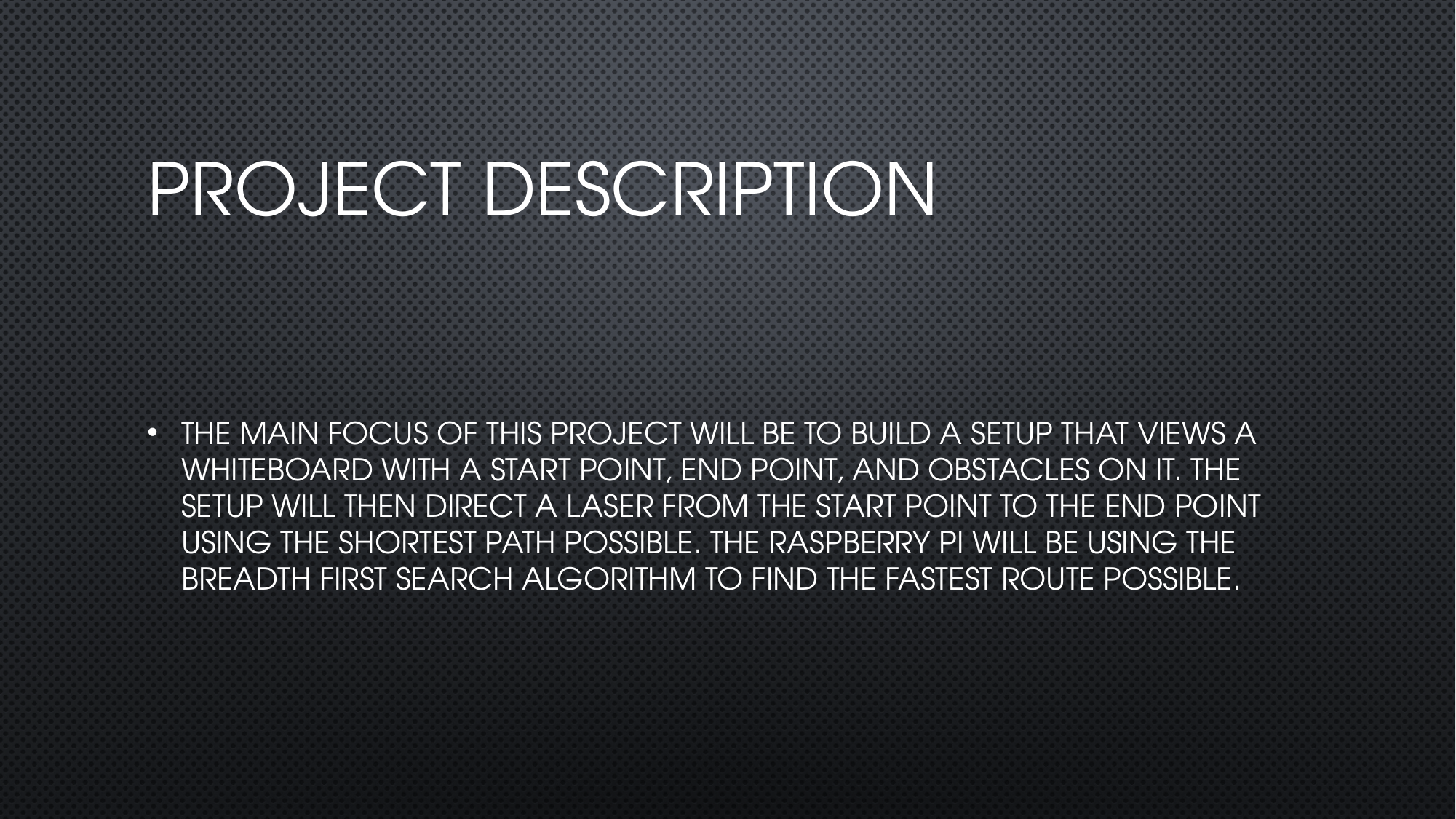

# Project Description
The main focus of this project will be to build a setup that views a whiteboard with a start point, end point, and obstacles on it. The setup will then direct a laser from the start point to the end point using the shortest path possible. The Raspberry Pi will be using the  Breadth First Search algorithm to find the fastest route possible.